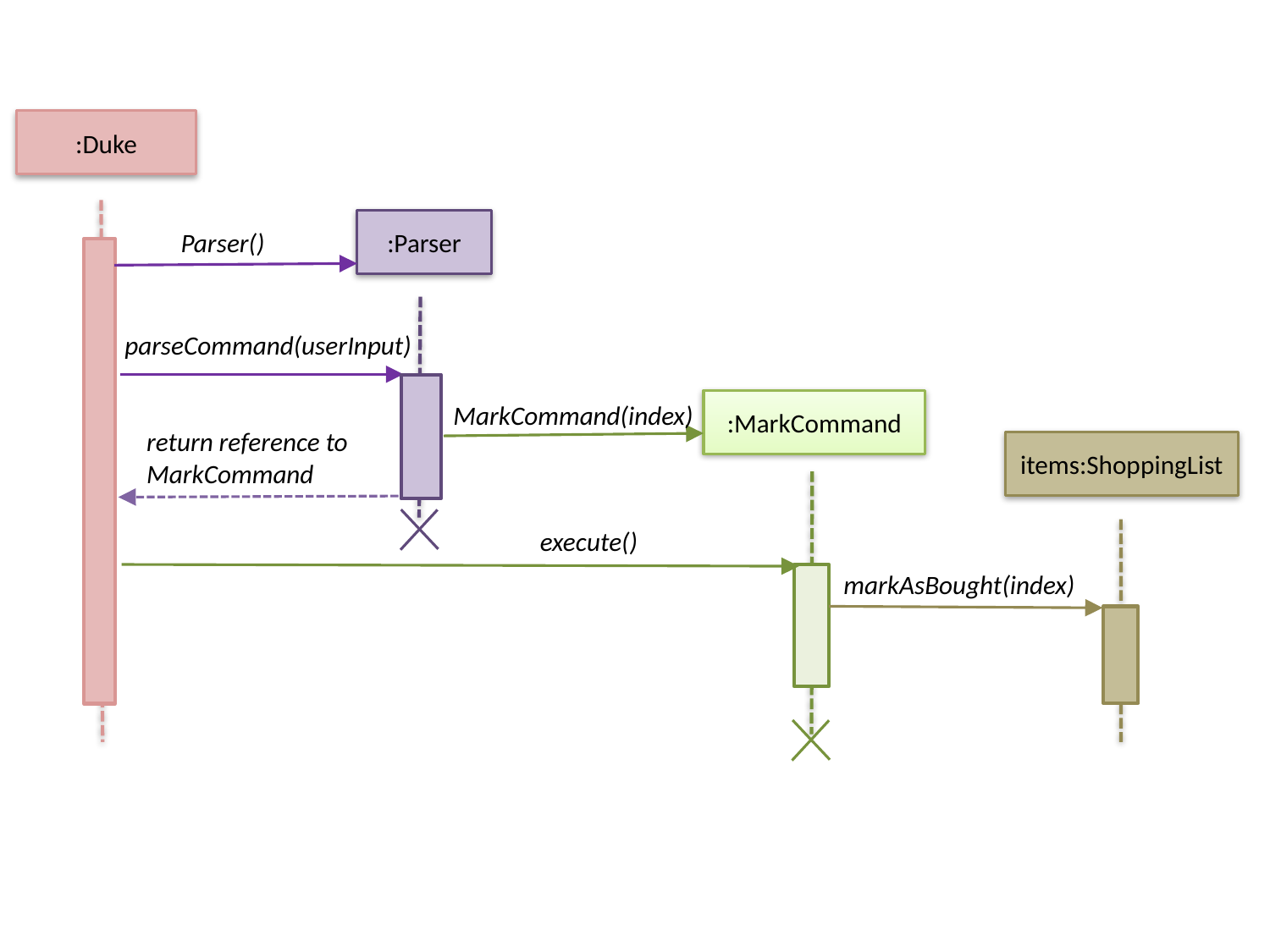

:Duke

:Parser
Parser()

parseCommand(userInput)

:MarkCommand
MarkCommand(index)
return reference to MarkCommand
items:ShoppingList

execute()

markAsBought(index)